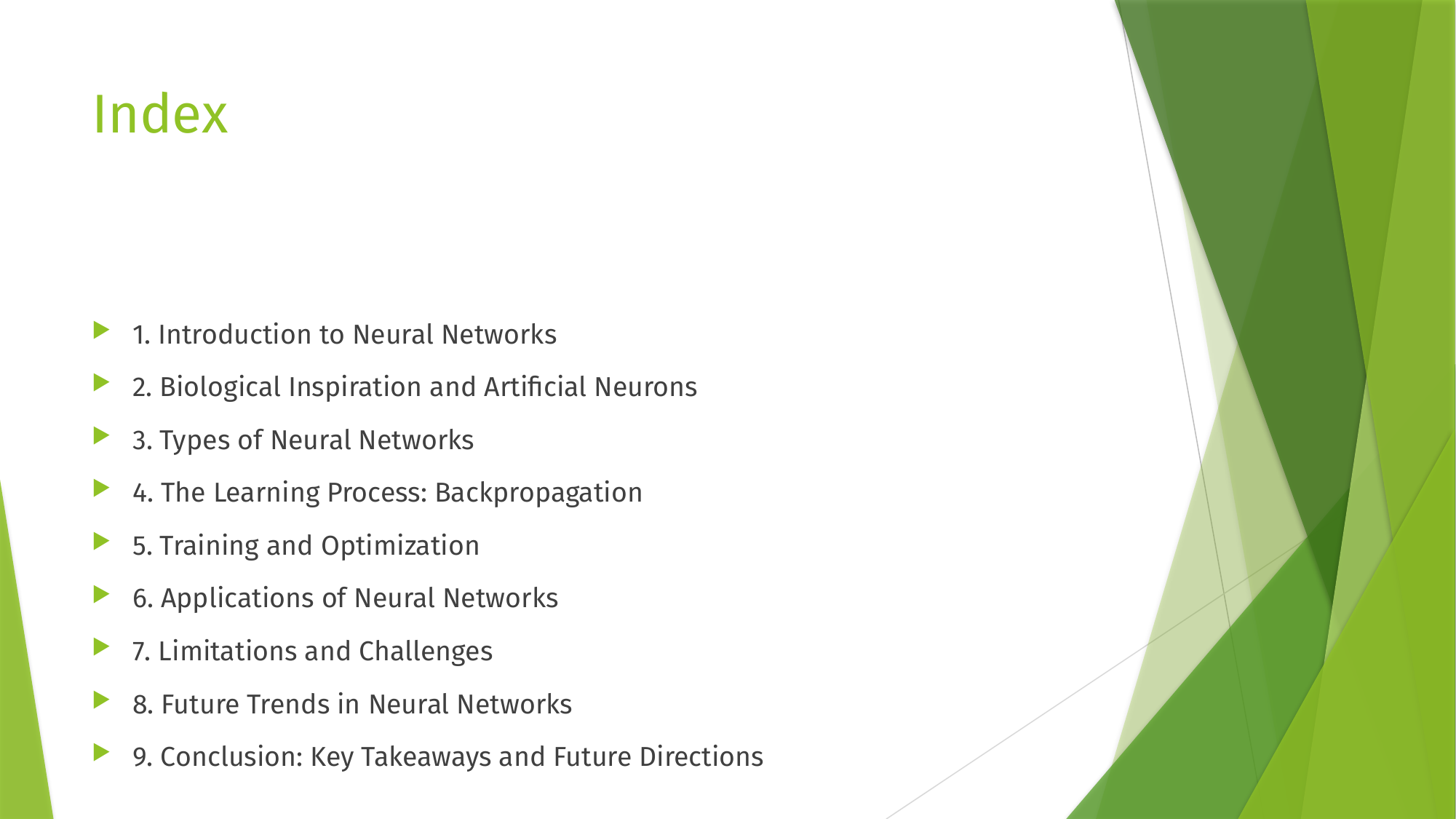

# Index

1. Introduction to Neural Networks
2. Biological Inspiration and Artificial Neurons
3. Types of Neural Networks
4. The Learning Process: Backpropagation
5. Training and Optimization
6. Applications of Neural Networks
7. Limitations and Challenges
8. Future Trends in Neural Networks
9. Conclusion: Key Takeaways and Future Directions